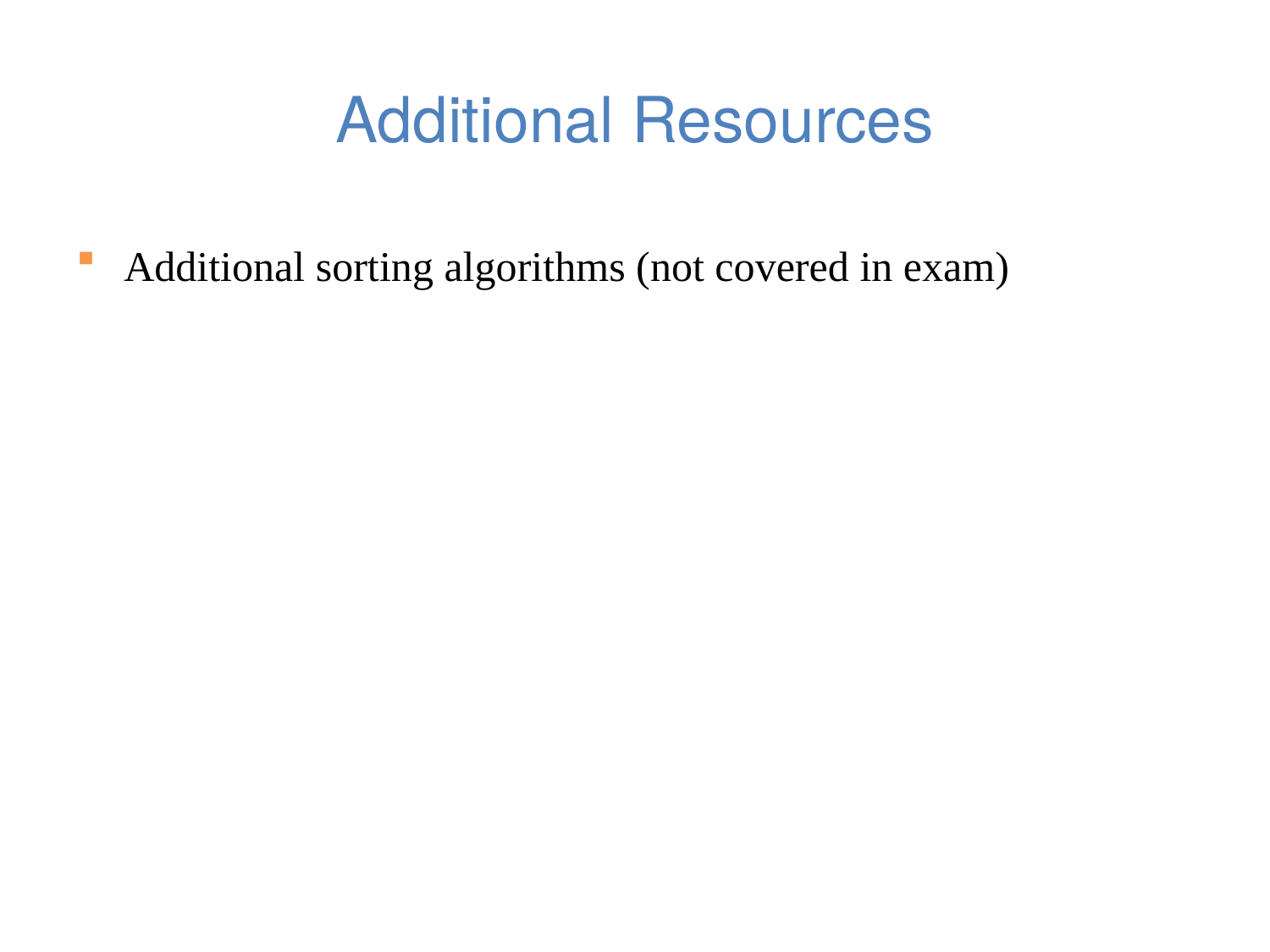

# Additional Resources
Additional sorting algorithms (not covered in exam)